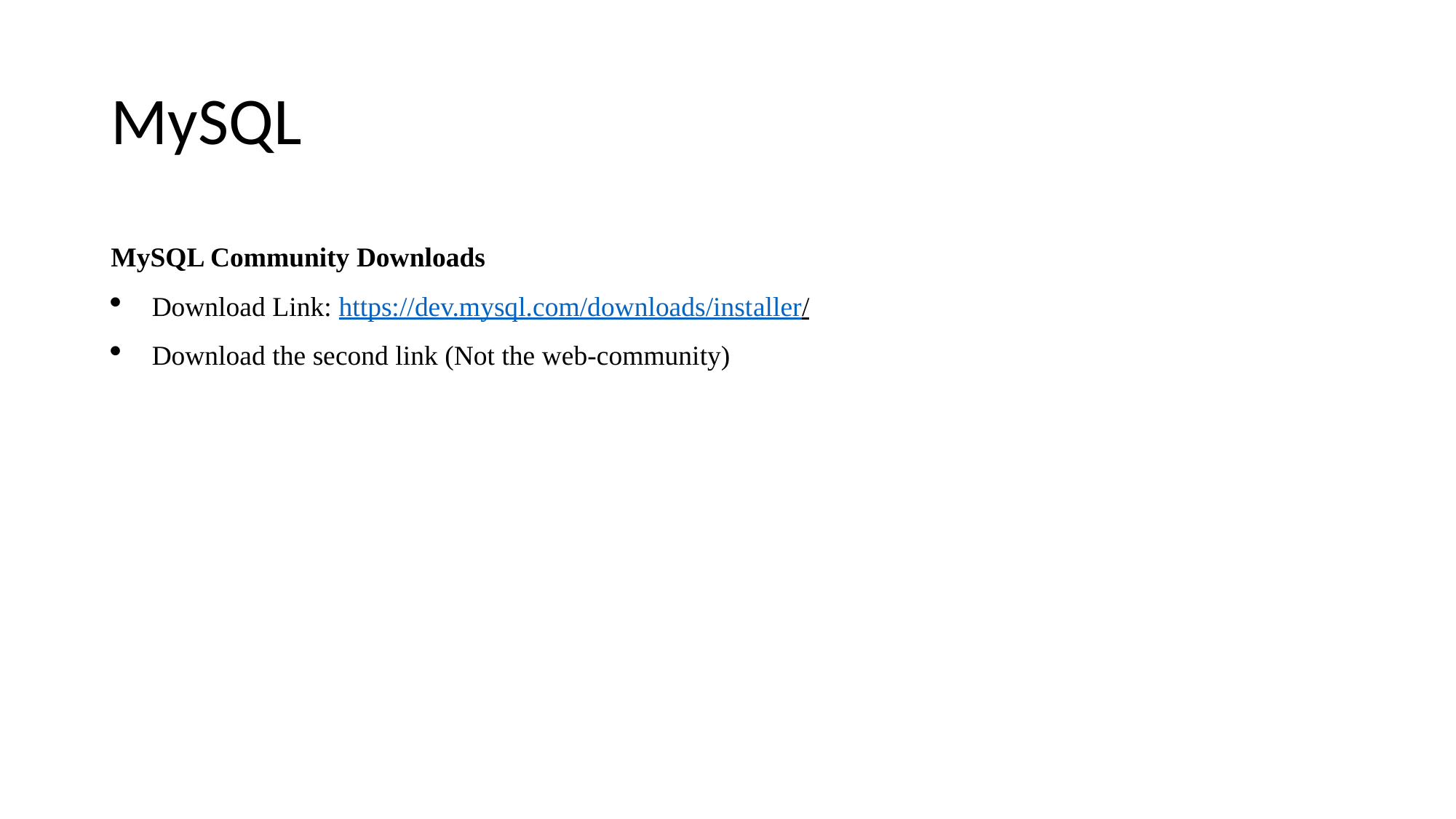

# MySQL
MySQL Community Downloads
Download Link: https://dev.mysql.com/downloads/installer/
Download the second link (Not the web-community)